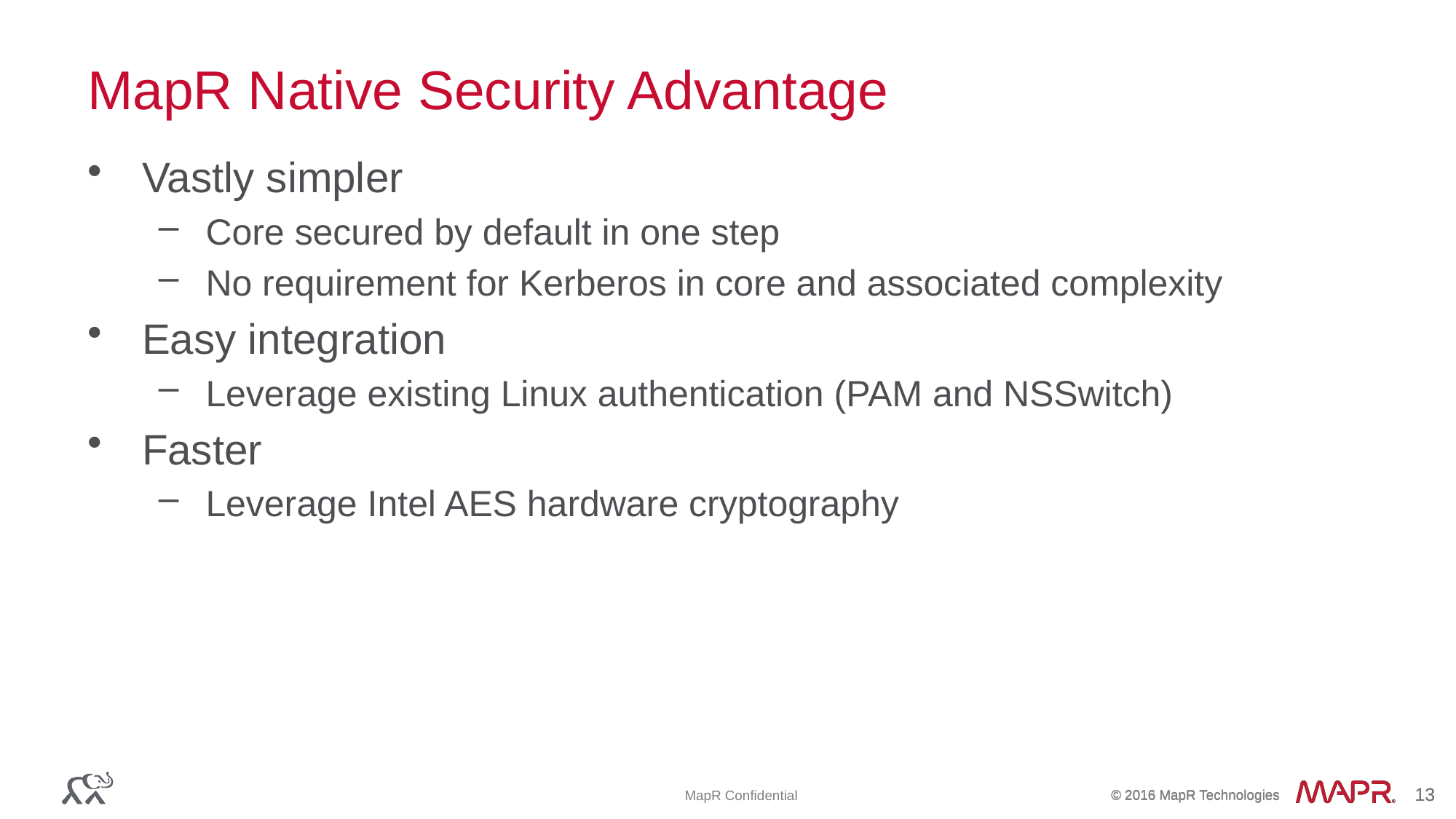

MapR Native Security Advantage
Vastly simpler
Core secured by default in one step
No requirement for Kerberos in core and associated complexity
Easy integration
Leverage existing Linux authentication (PAM and NSSwitch)
Faster
Leverage Intel AES hardware cryptography